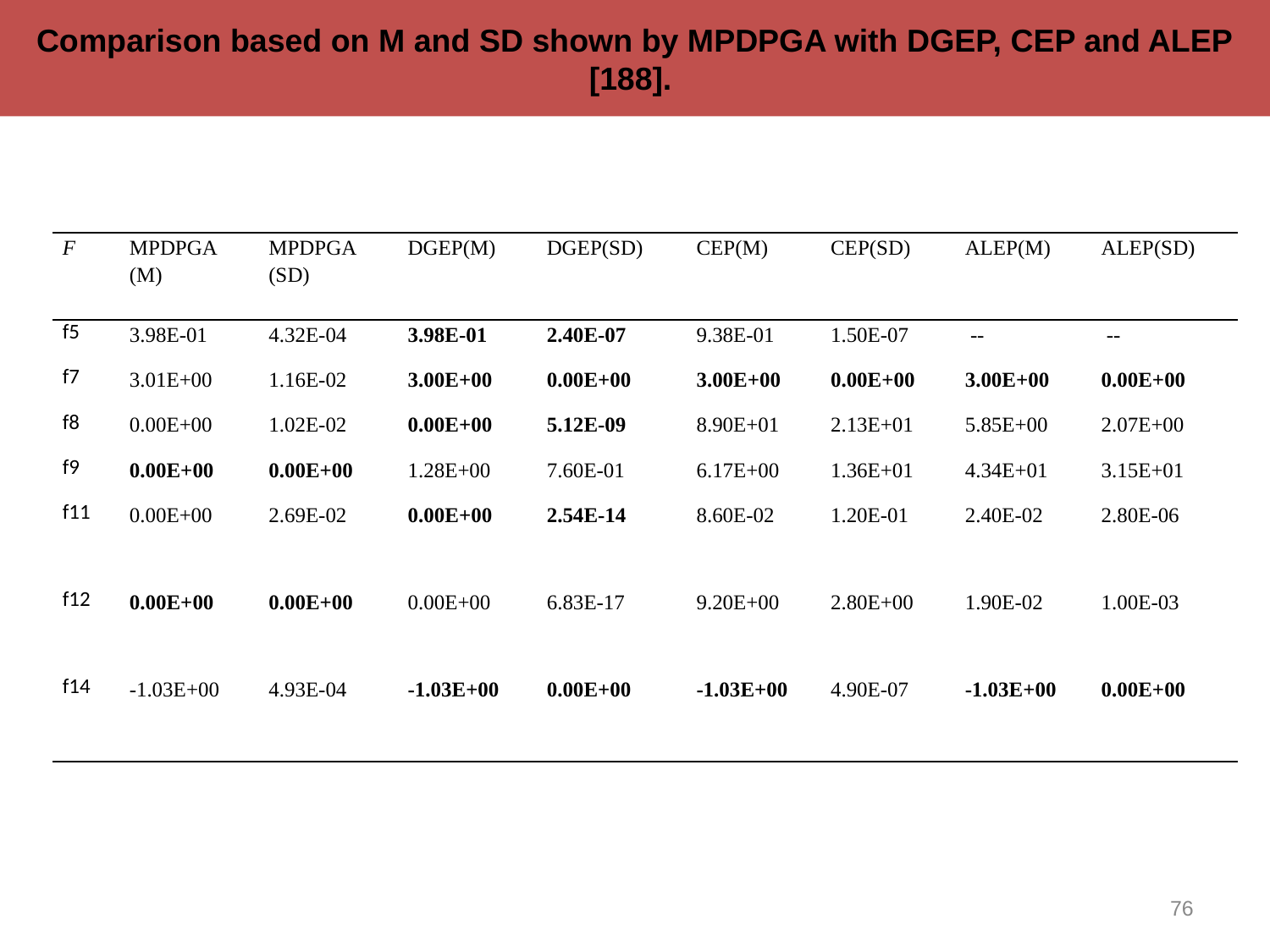

Comparison based on M and SD shown by MPDPGA with DGEP, CEP and ALEP [188].
| F | MPDPGA (M) | MPDPGA (SD) | DGEP(M) | DGEP(SD) | CEP(M) | CEP(SD) | ALEP(M) | ALEP(SD) |
| --- | --- | --- | --- | --- | --- | --- | --- | --- |
| f5 | 3.98E-01 | 4.32E-04 | 3.98E-01 | 2.40E-07 | 9.38E-01 | 1.50E-07 | -- | -- |
| f7 | 3.01E+00 | 1.16E-02 | 3.00E+00 | 0.00E+00 | 3.00E+00 | 0.00E+00 | 3.00E+00 | 0.00E+00 |
| f8 | 0.00E+00 | 1.02E-02 | 0.00E+00 | 5.12E-09 | 8.90E+01 | 2.13E+01 | 5.85E+00 | 2.07E+00 |
| f9 | 0.00E+00 | 0.00E+00 | 1.28E+00 | 7.60E-01 | 6.17E+00 | 1.36E+01 | 4.34E+01 | 3.15E+01 |
| f11 | 0.00E+00 | 2.69E-02 | 0.00E+00 | 2.54E-14 | 8.60E-02 | 1.20E-01 | 2.40E-02 | 2.80E-06 |
| f12 | 0.00E+00 | 0.00E+00 | 0.00E+00 | 6.83E-17 | 9.20E+00 | 2.80E+00 | 1.90E-02 | 1.00E-03 |
| f14 | -1.03E+00 | 4.93E-04 | -1.03E+00 | 0.00E+00 | -1.03E+00 | 4.90E-07 | -1.03E+00 | 0.00E+00 |
76